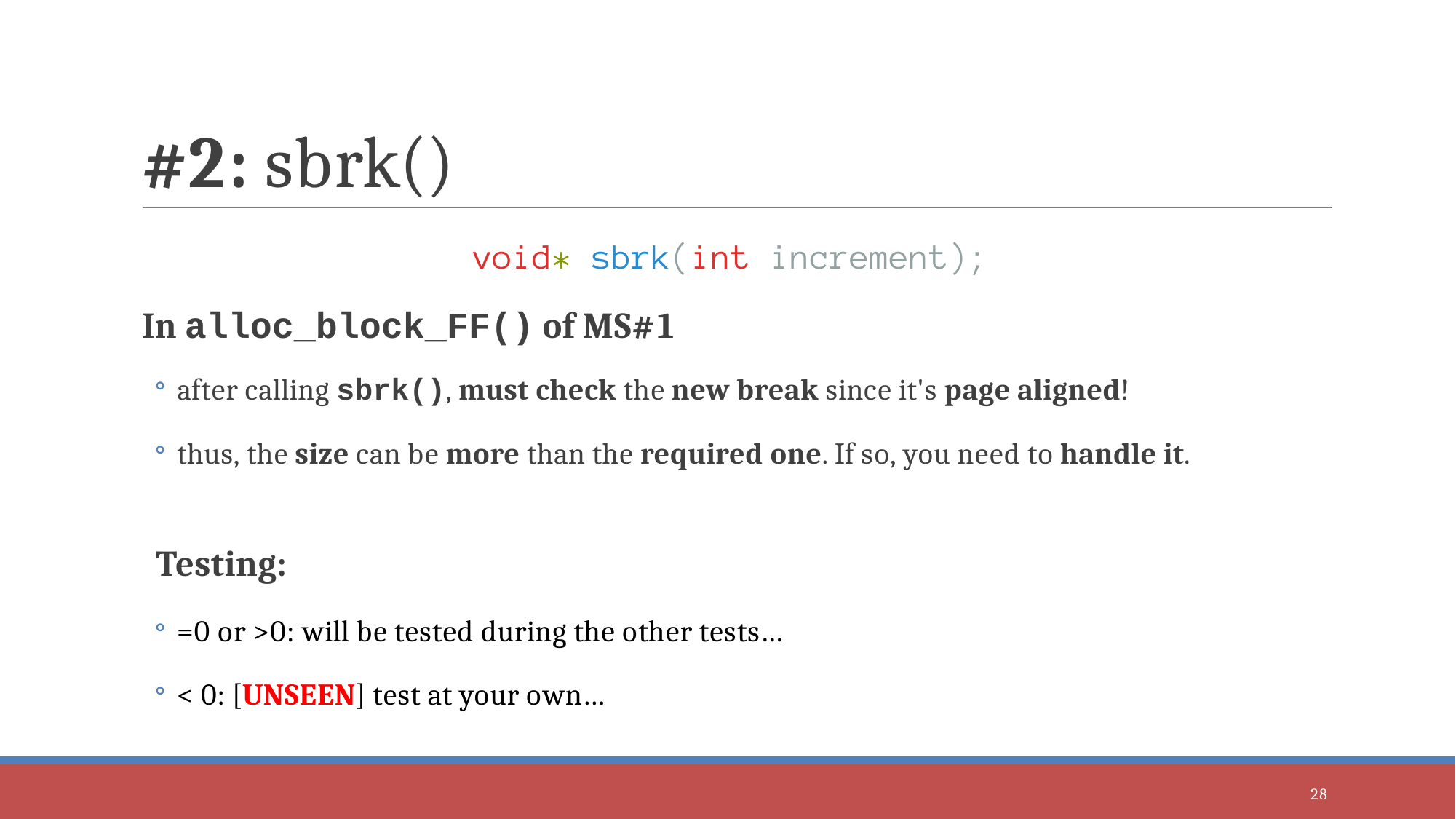

# #2: sbrk()
void* sbrk(int increment);
In alloc_block_FF() of MS#1
after calling sbrk(), must check the new break since it's page aligned!
thus, the size can be more than the required one. If so, you need to handle it.

Testing:
=0 or >0: will be tested during the other tests…
< 0: [UNSEEN] test at your own…
28